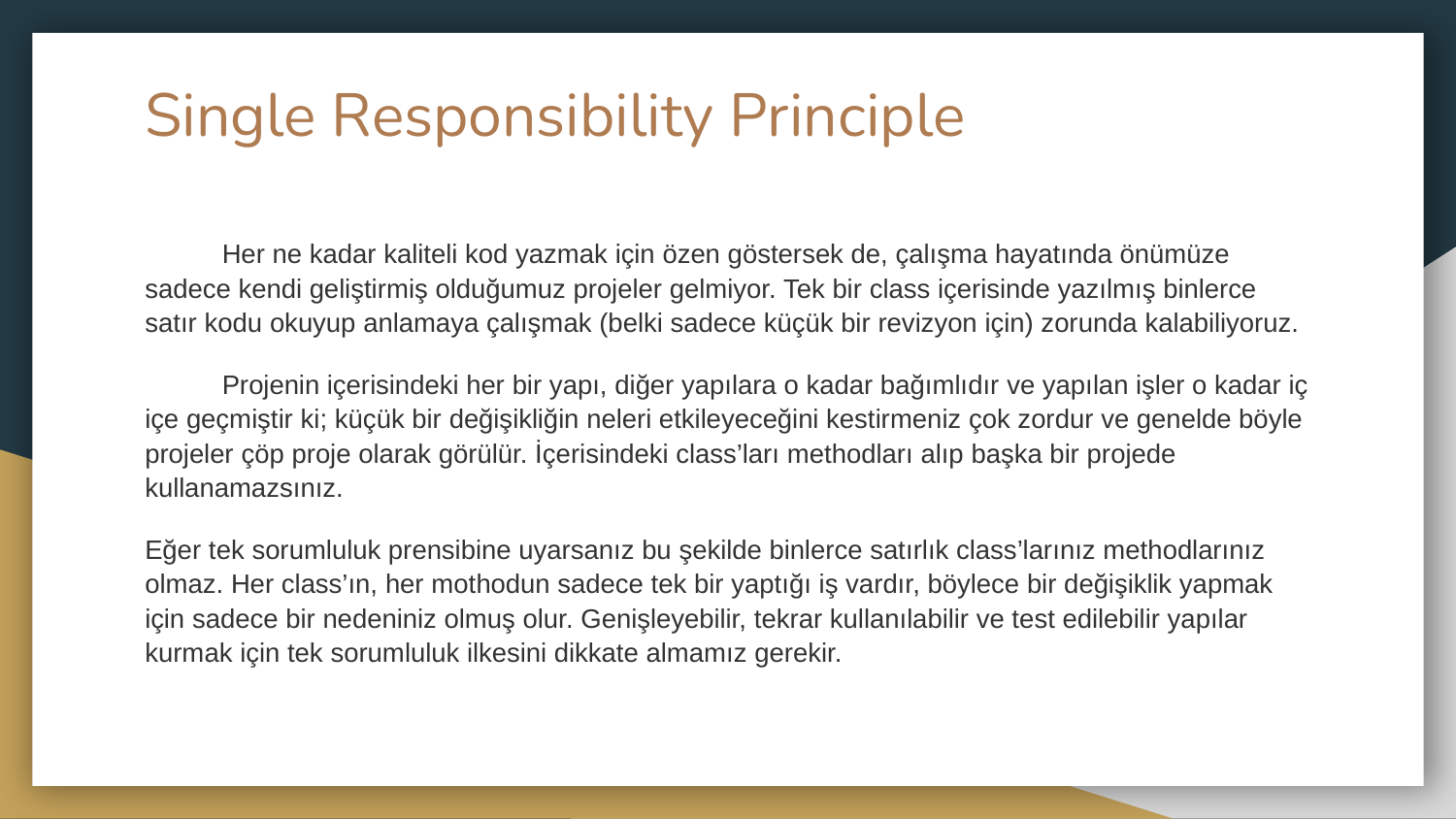

# Single Responsibility Principle
Her ne kadar kaliteli kod yazmak için özen göstersek de, çalışma hayatında önümüze sadece kendi geliştirmiş olduğumuz projeler gelmiyor. Tek bir class içerisinde yazılmış binlerce satır kodu okuyup anlamaya çalışmak (belki sadece küçük bir revizyon için) zorunda kalabiliyoruz.
Projenin içerisindeki her bir yapı, diğer yapılara o kadar bağımlıdır ve yapılan işler o kadar iç içe geçmiştir ki; küçük bir değişikliğin neleri etkileyeceğini kestirmeniz çok zordur ve genelde böyle projeler çöp proje olarak görülür. İçerisindeki class’ları methodları alıp başka bir projede kullanamazsınız.
Eğer tek sorumluluk prensibine uyarsanız bu şekilde binlerce satırlık class’larınız methodlarınız olmaz. Her class’ın, her mothodun sadece tek bir yaptığı iş vardır, böylece bir değişiklik yapmak için sadece bir nedeniniz olmuş olur. Genişleyebilir, tekrar kullanılabilir ve test edilebilir yapılar kurmak için tek sorumluluk ilkesini dikkate almamız gerekir.